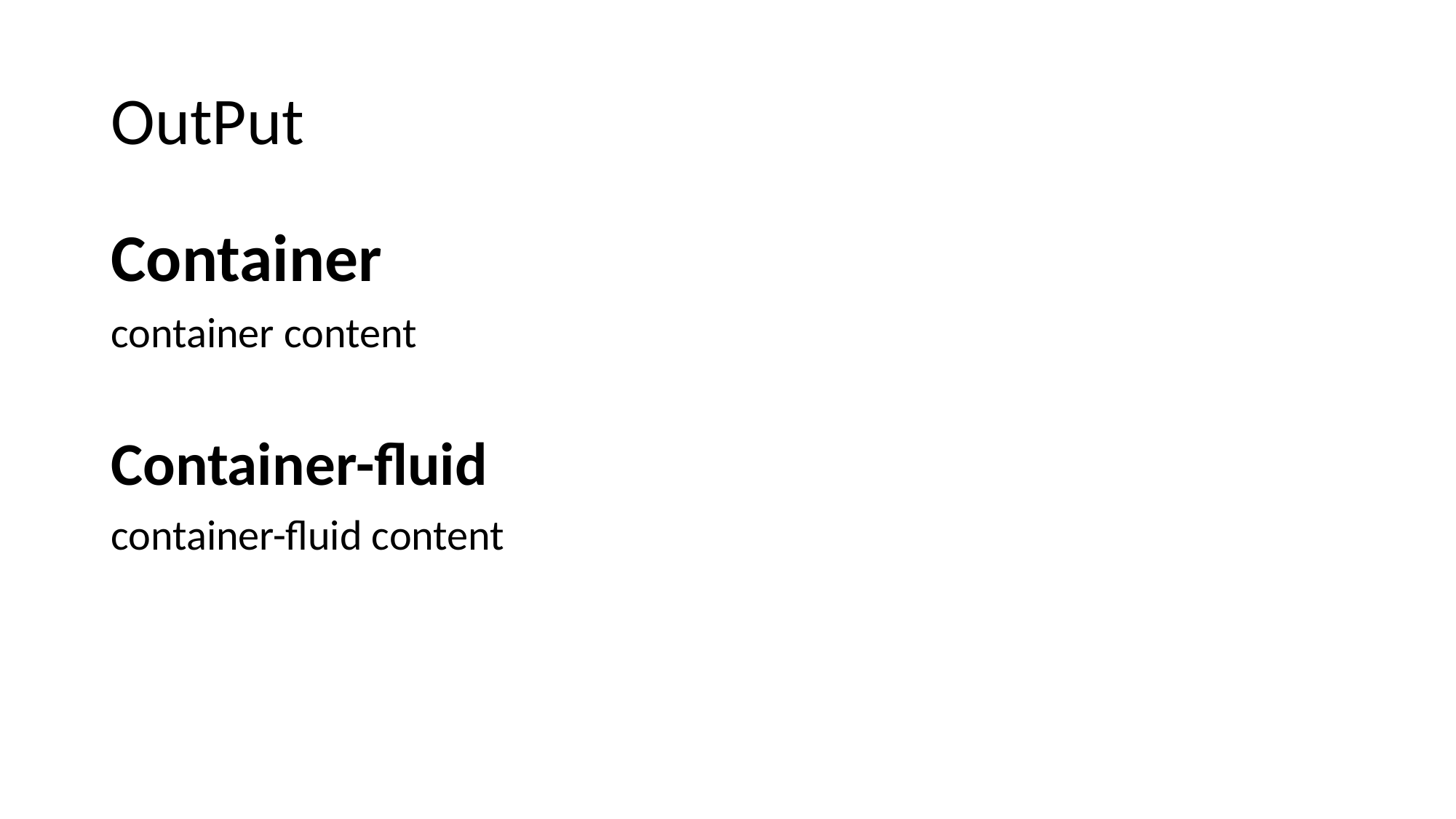

# OutPut
Container
container content

Container-fluid
container-fluid content